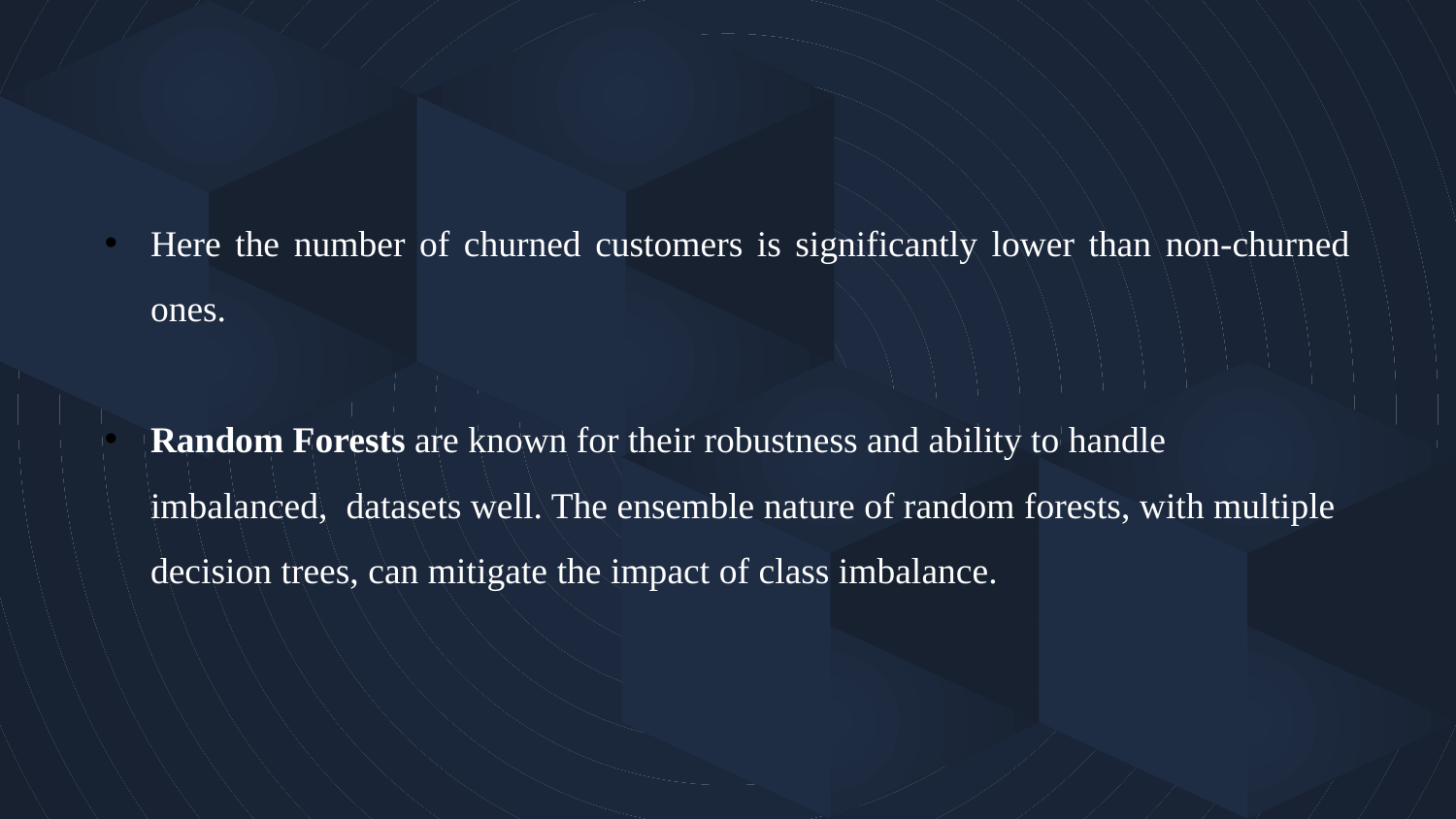

Here the number of churned customers is significantly lower than non-churned ones.

Random Forests are known for their robustness and ability to handle imbalanced,  datasets well. The ensemble nature of random forests, with multiple decision trees, can mitigate the impact of class imbalance.